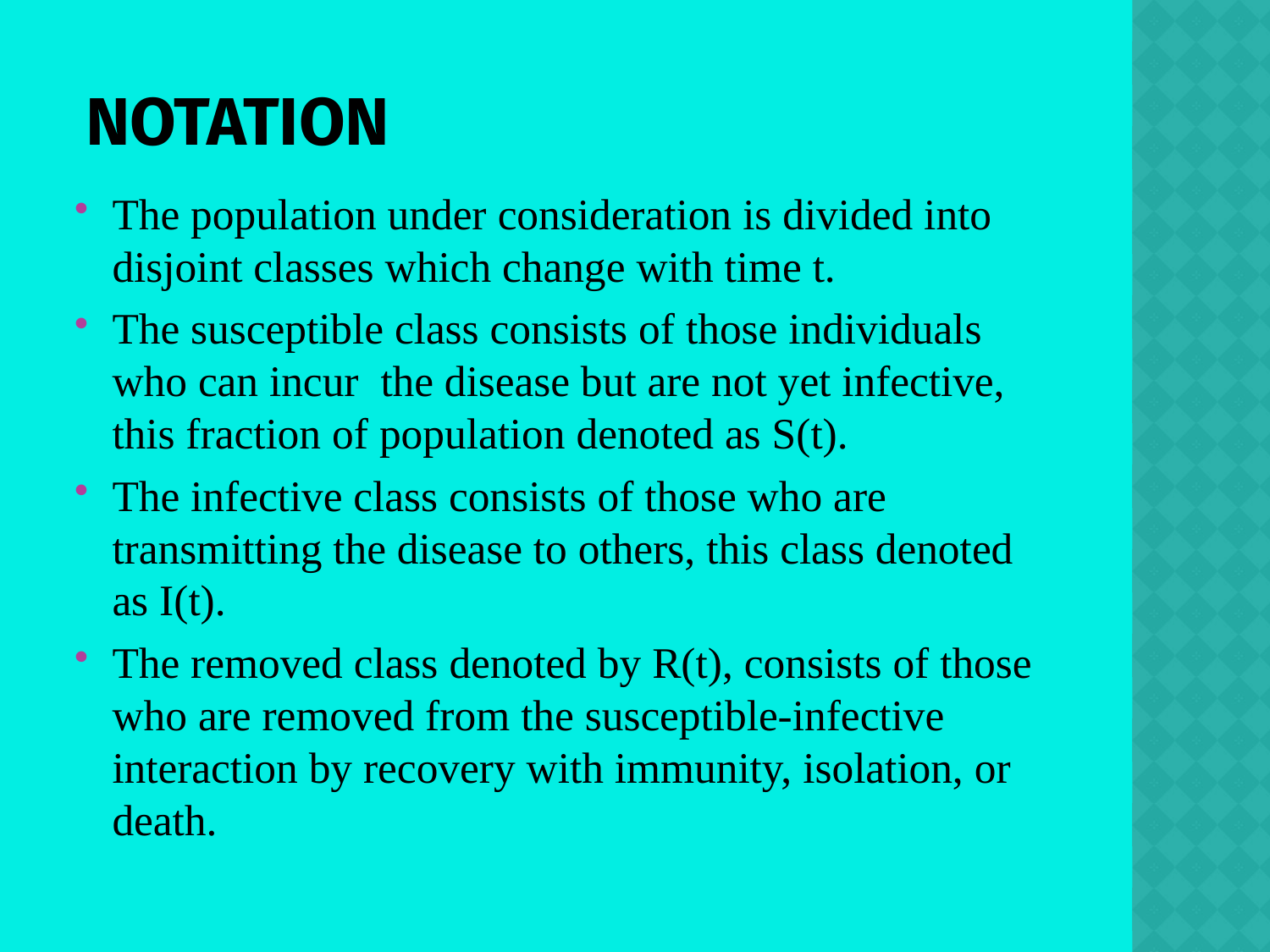

# Notation
The population under consideration is divided into disjoint classes which change with time t.
The susceptible class consists of those individuals who can incur  the disease but are not yet infective, this fraction of population denoted as S(t).
The infective class consists of those who are transmitting the disease to others, this class denoted as I(t).
The removed class denoted by R(t), consists of those who are removed from the susceptible-infective interaction by recovery with immunity, isolation, or death.